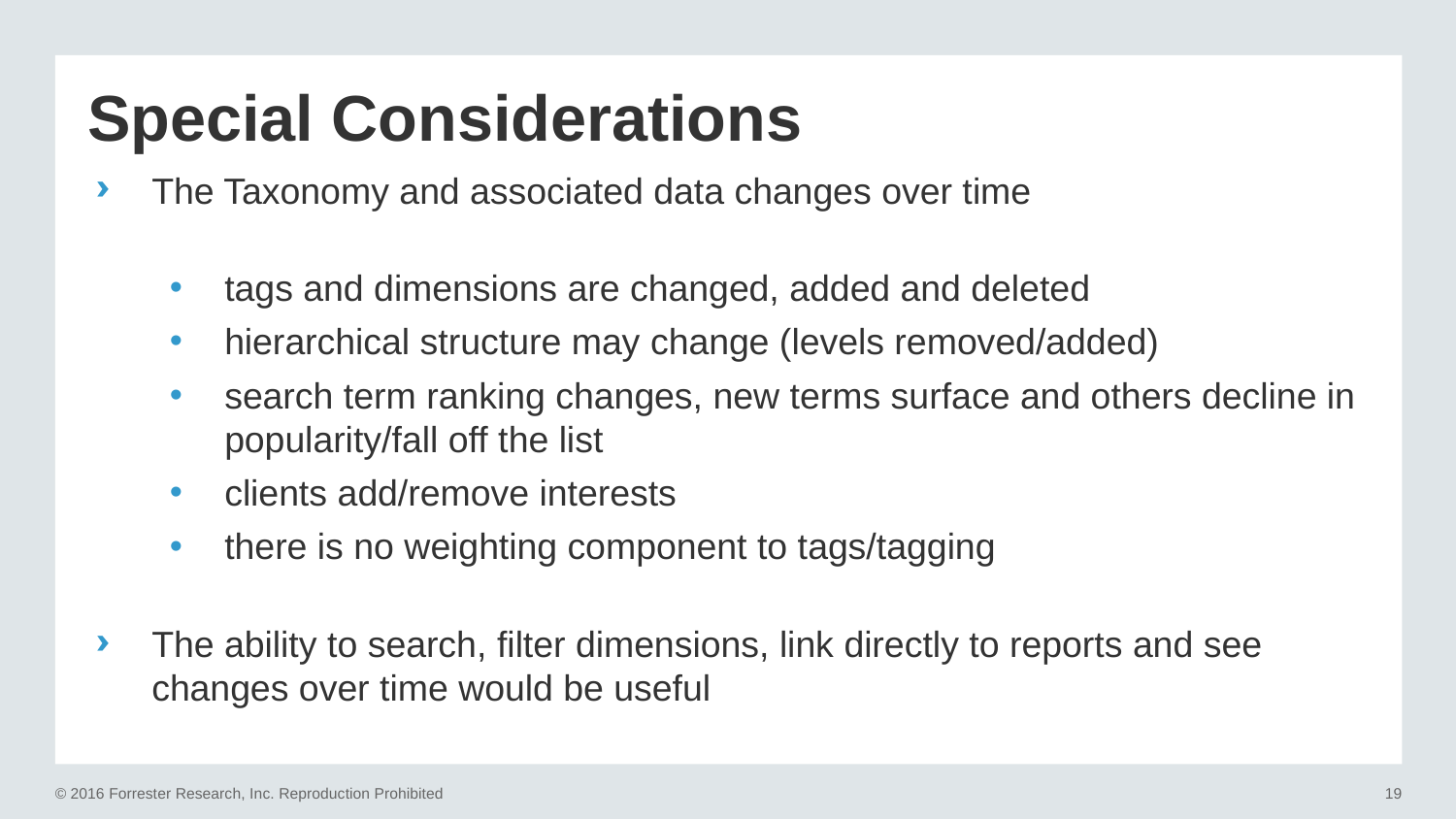

# Special Considerations
The Taxonomy and associated data changes over time
tags and dimensions are changed, added and deleted
hierarchical structure may change (levels removed/added)
search term ranking changes, new terms surface and others decline in popularity/fall off the list
clients add/remove interests
there is no weighting component to tags/tagging
The ability to search, filter dimensions, link directly to reports and see changes over time would be useful